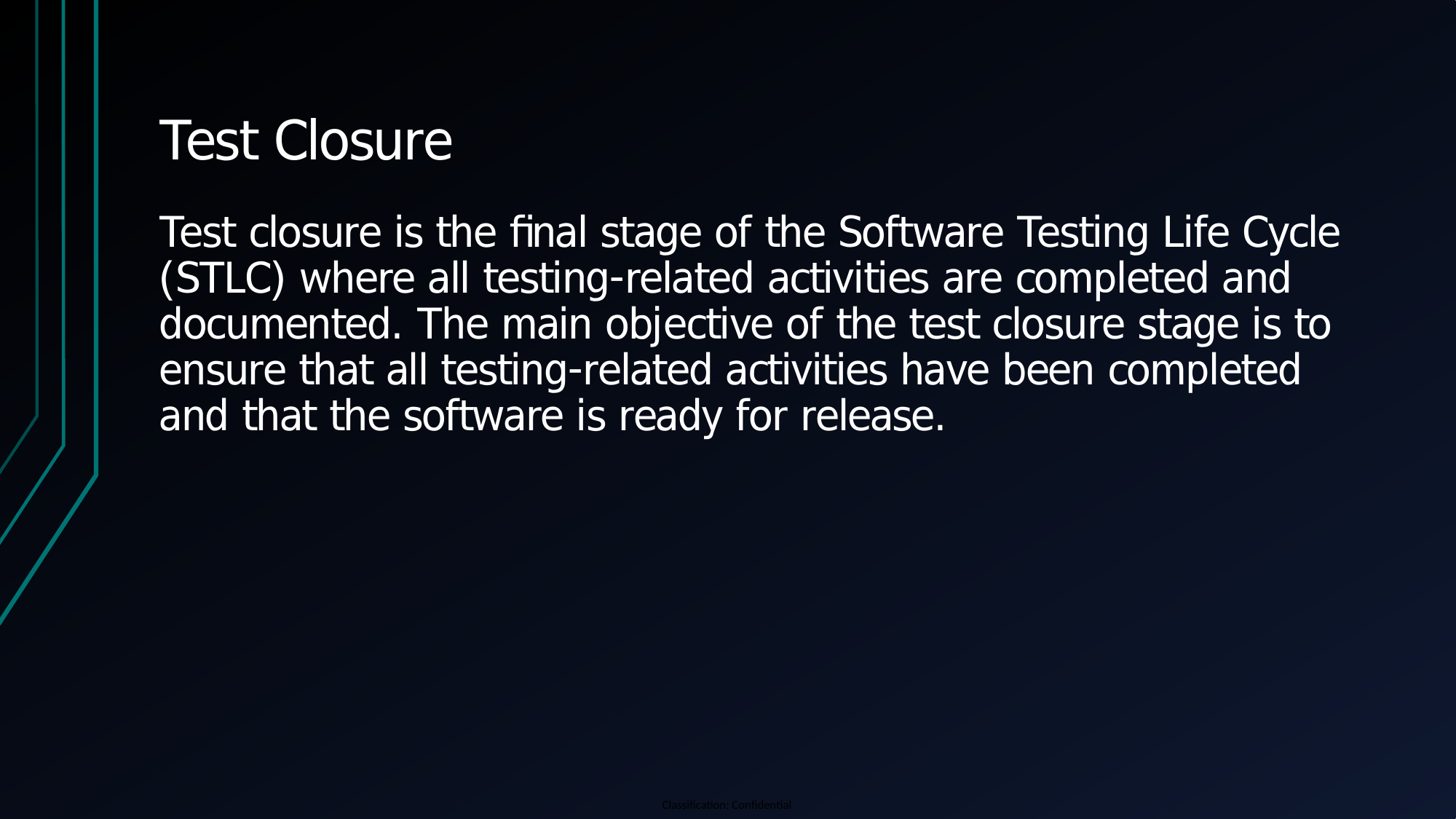

# Test Closure
Test closure is the final stage of the Software Testing Life Cycle (STLC) where all testing-related activities are completed and documented. The main objective of the test closure stage is to ensure that all testing-related activities have been completed and that the software is ready for release.